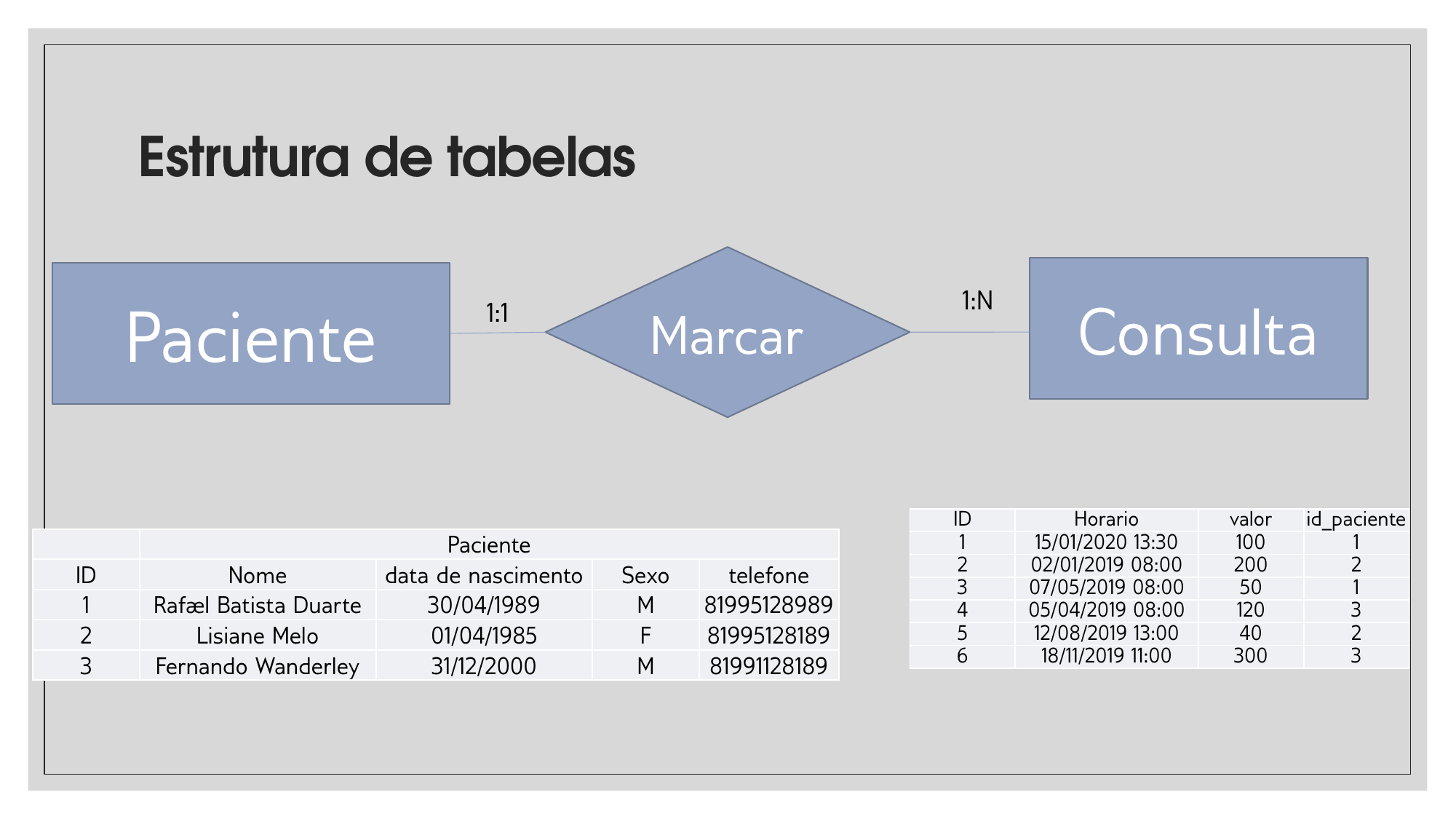

# Estrutura de tabelas
Marcar
Consulta
Paciente
1:N
1:1
| ID | Horario | valor | id\_paciente |
| --- | --- | --- | --- |
| 1 | 15/01/2020 13:30 | 100 | 1 |
| 2 | 02/01/2019 08:00 | 200 | 2 |
| 3 | 07/05/2019 08:00 | 50 | 1 |
| 4 | 05/04/2019 08:00 | 120 | 3 |
| 5 | 12/08/2019 13:00 | 40 | 2 |
| 6 | 18/11/2019 11:00 | 300 | 3 |
|  | Paciente |  |  |  |
| --- | --- | --- | --- | --- |
| ID | Nome | data de nascimento | Sexo | telefone |
| 1 | Rafael Batista Duarte | 30/04/1989 | M | 81995128989 |
| 2 | Lisiane Melo | 01/04/1985 | F | 81995128189 |
| 3 | Fernando Wanderley | 31/12/2000 | M | 81991128189 |